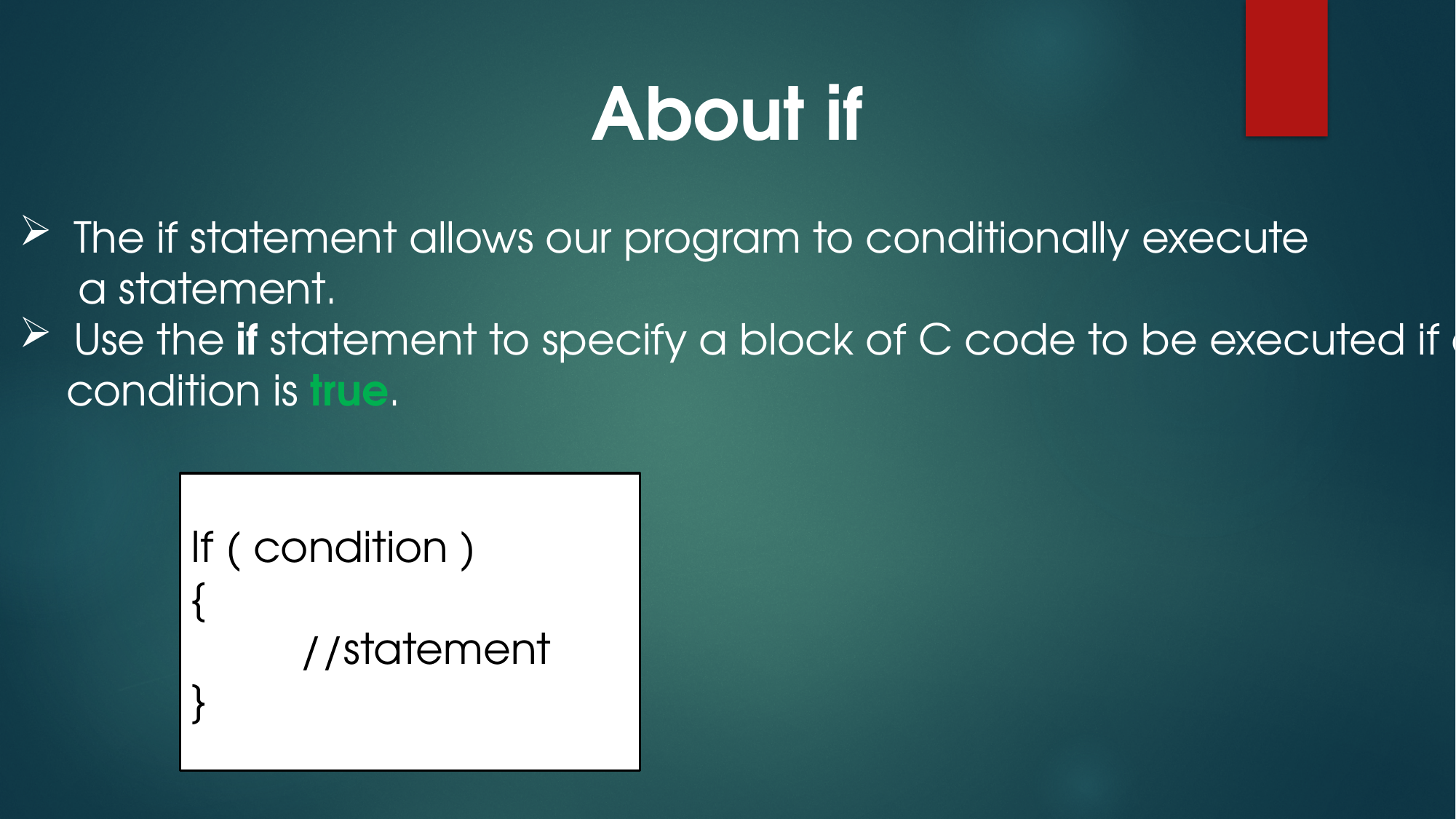

About if
The if statement allows our program to conditionally execute
     a statement.
Use the if statement to specify a block of C code to be executed if a
    condition is true.

If ( condition )
{
	//statement
}